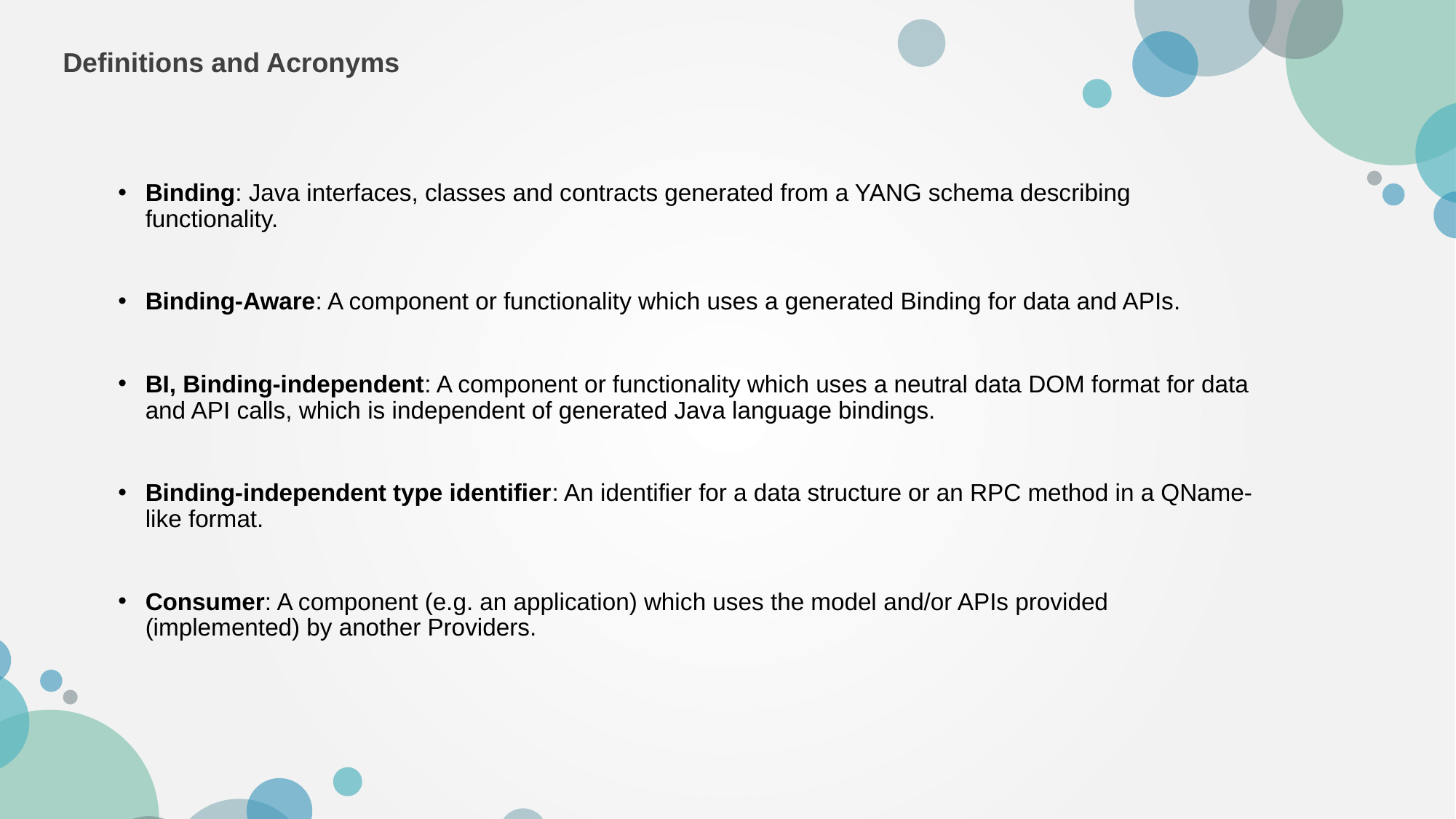

Definitions and Acronyms
Binding: Java interfaces, classes and contracts generated from a YANG schema describing functionality.

Binding-Aware: A component or functionality which uses a generated Binding for data and APIs.

BI, Binding-independent: A component or functionality which uses a neutral data DOM format for data and API calls, which is independent of generated Java language bindings.

Binding-independent type identifier: An identifier for a data structure or an RPC method in a QName-like format.

Consumer: A component (e.g. an application) which uses the model and/or APIs provided (implemented) by another Providers.